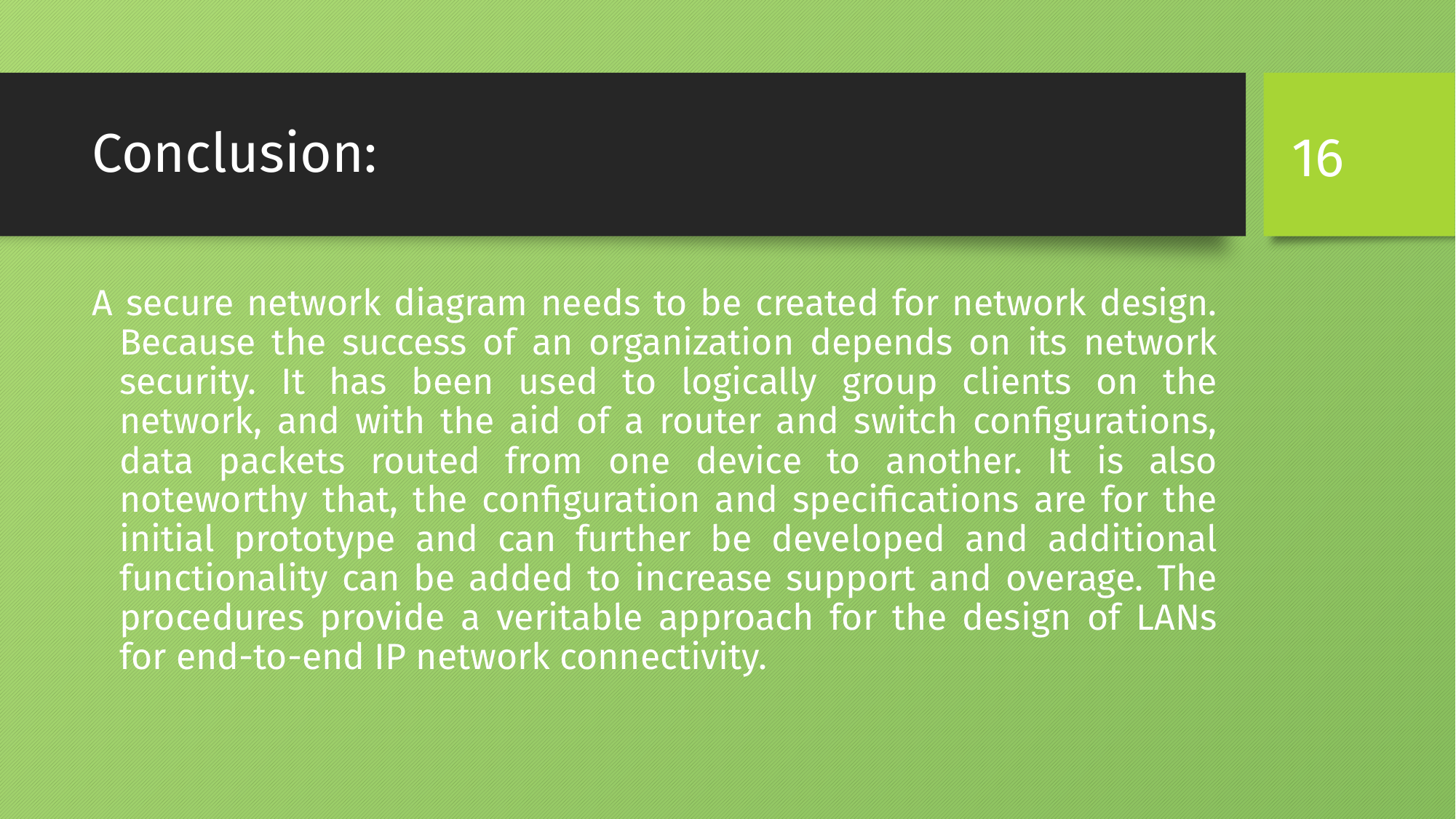

# Conclusion:
16
A secure network diagram needs to be created for network design. Because the success of an organization depends on its network security. It has been used to logically group clients on the network, and with the aid of a router and switch configurations, data packets routed from one device to another. It is also noteworthy that, the configuration and specifications are for the initial prototype and can further be developed and additional functionality can be added to increase support and overage. The procedures provide a veritable approach for the design of LANs for end-to-end IP network connectivity.